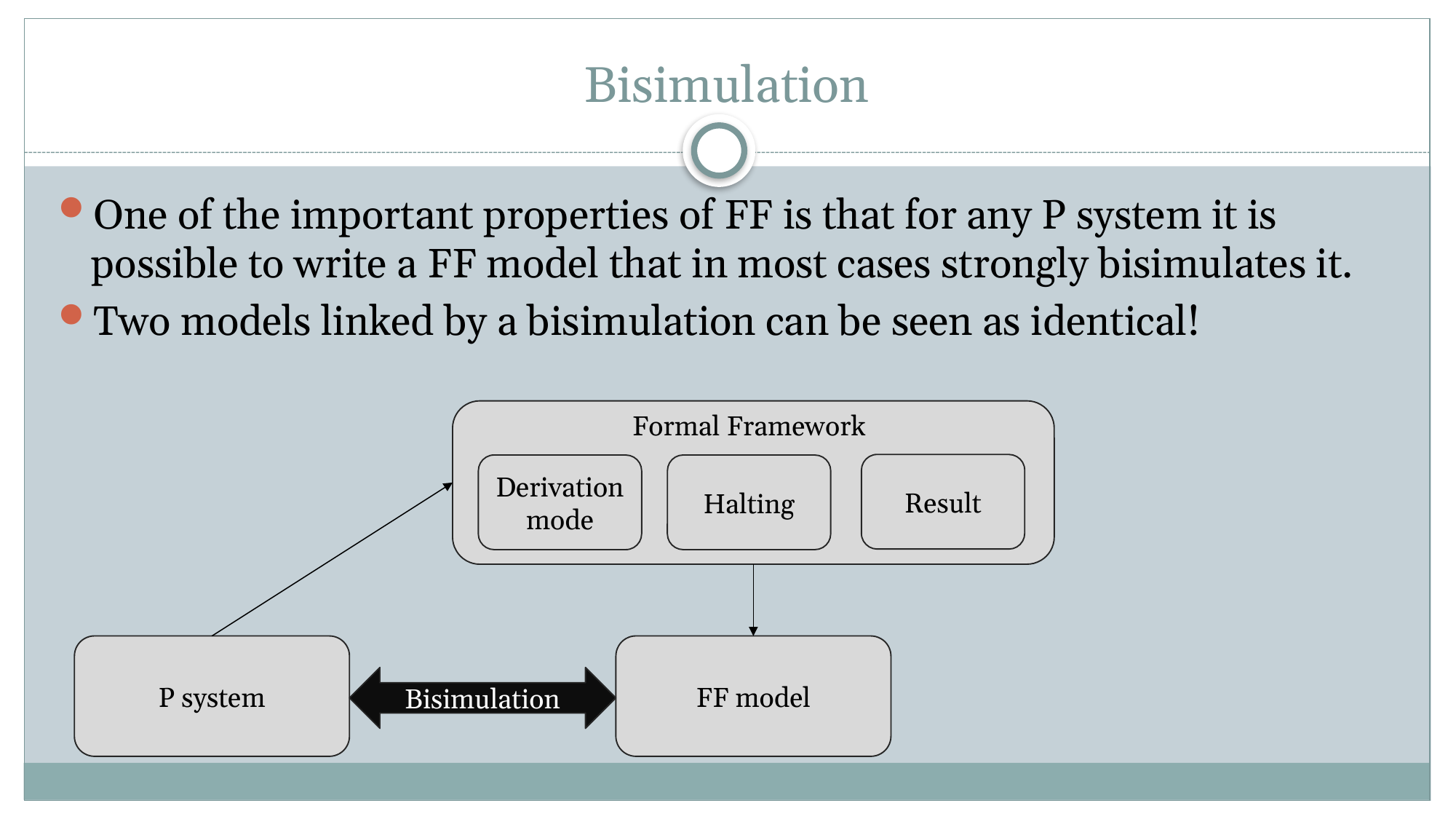

# Bisimulation
One of the important properties of FF is that for any P system it is possible to write a FF model that in most cases strongly bisimulates it.
Two models linked by a bisimulation can be seen as identical!

Formal Framework
Result
Derivation mode
Halting
P system
FF model
Bisimulation